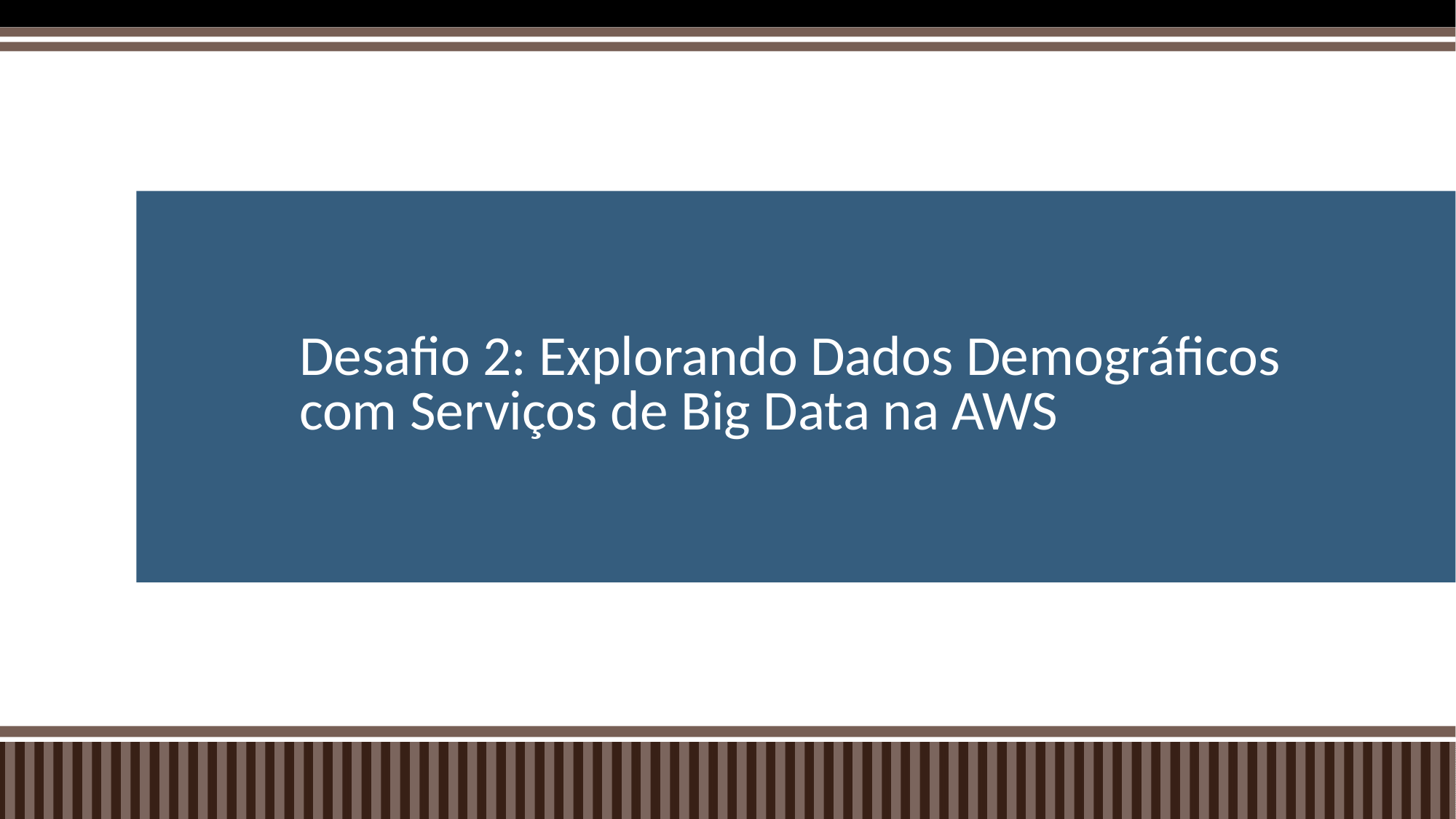

# Desafio 2: Explorando Dados Demográficos com Serviços de Big Data na AWS